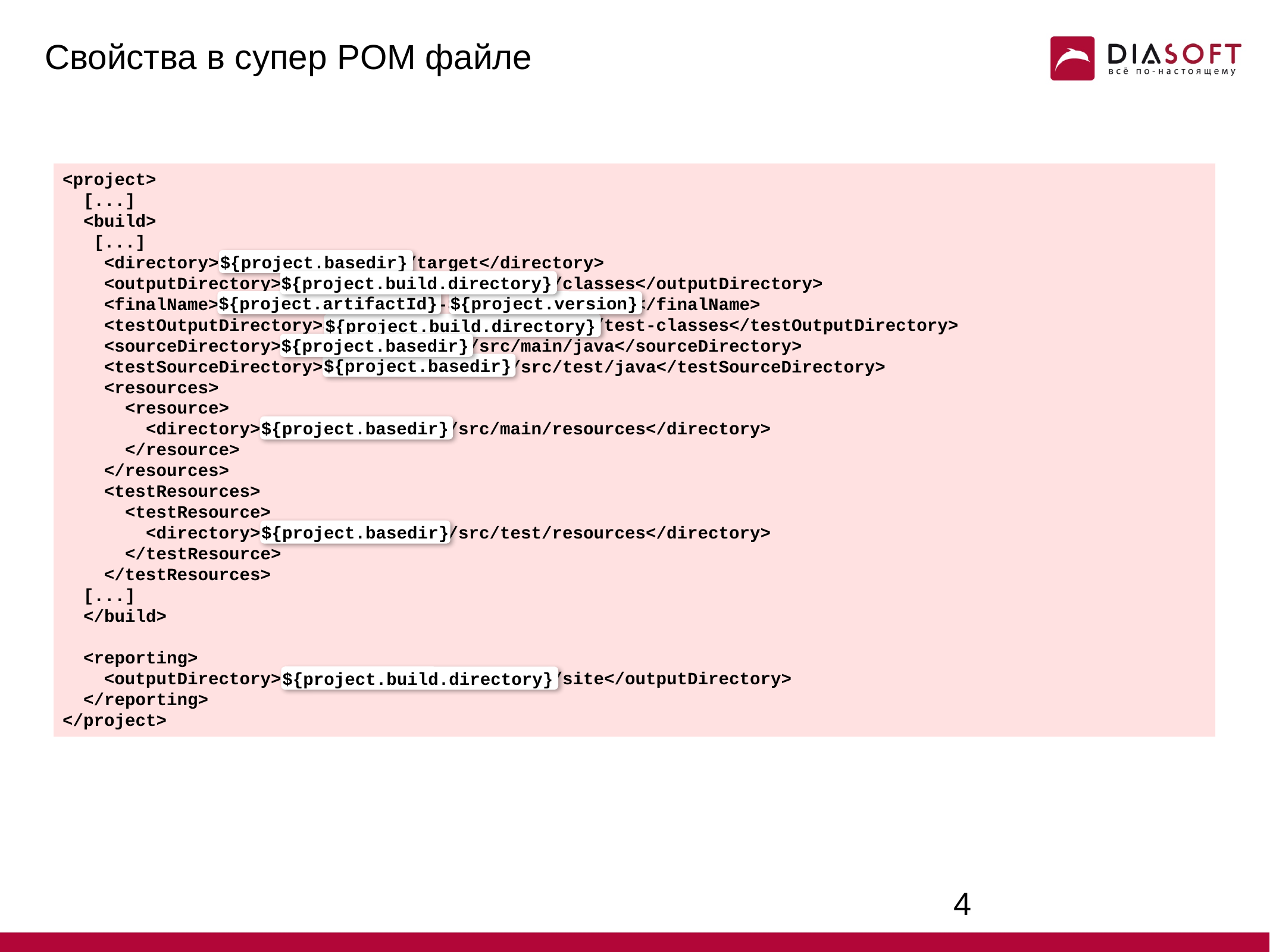

# Свойства в супер POM файле
<project>
  [...]
  <build>
   [...]
    <directory>${project.basedir}/target</directory>
    <outputDirectory>${project.build.directory}/classes</outputDirectory>
    <finalName>${project.artifactId}-${project.version}</finalName>
    <testOutputDirectory>${project.build.directory}/test-classes</testOutputDirectory>
    <sourceDirectory>${project.basedir}/src/main/java</sourceDirectory>
    <testSourceDirectory>${project.basedir}/src/test/java</testSourceDirectory>
    <resources>
      <resource>
        <directory>${project.basedir}/src/main/resources</directory>
      </resource>
    </resources>
    <testResources>
      <testResource>
        <directory>${project.basedir}/src/test/resources</directory>
      </testResource>
    </testResources>
  [...]
  </build>

  <reporting>
    <outputDirectory>${project.build.directory}/site</outputDirectory>
  </reporting>
</project>
${project.basedir}
${project.build.directory}
${project.artifactId}
${project.version}
${project.build.directory}
${project.basedir}
${project.basedir}
${project.basedir}
${project.basedir}
${project.build.directory}
4